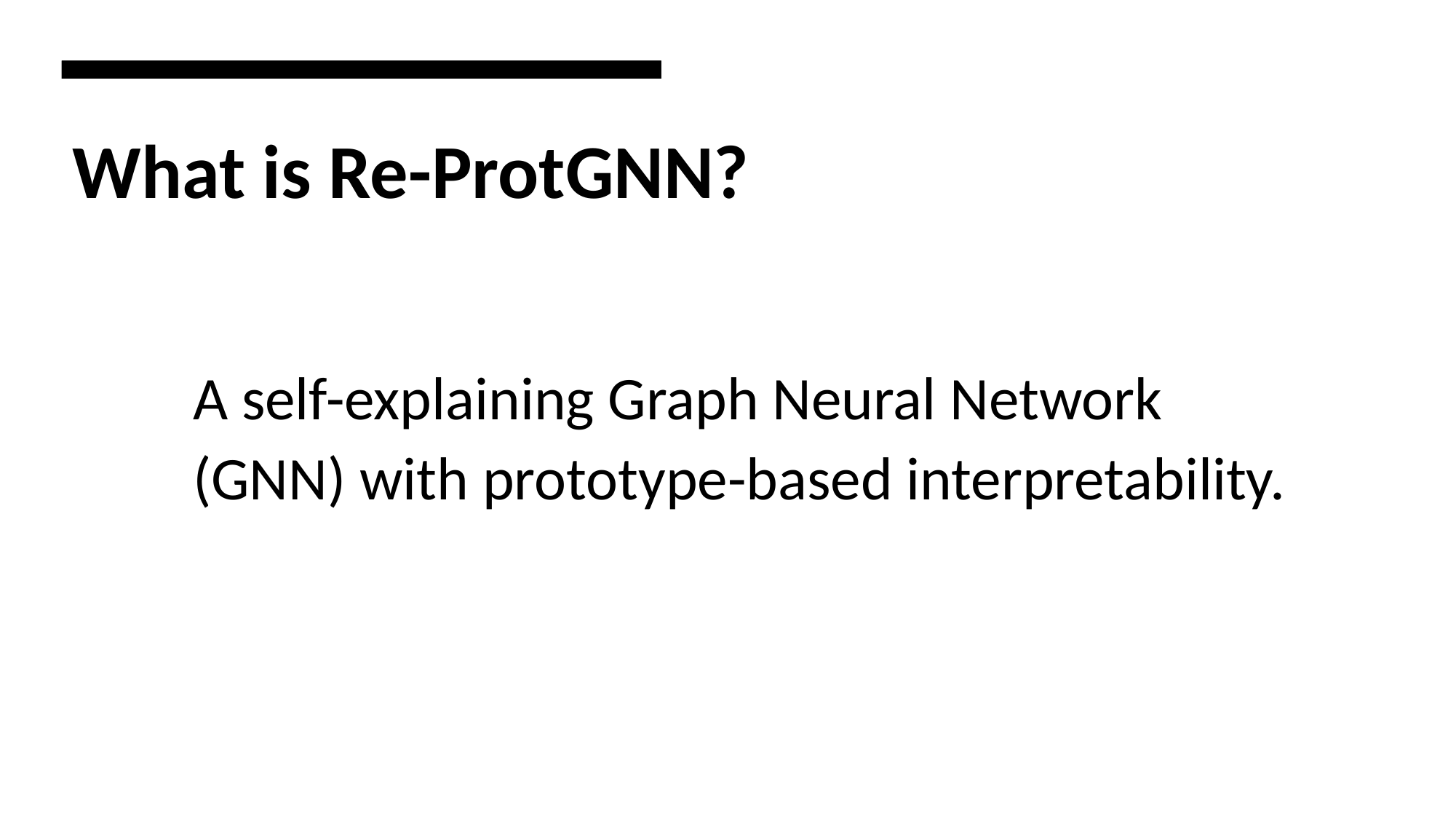

# What is Re-ProtGNN?
A self-explaining Graph Neural Network (GNN) with prototype-based interpretability.